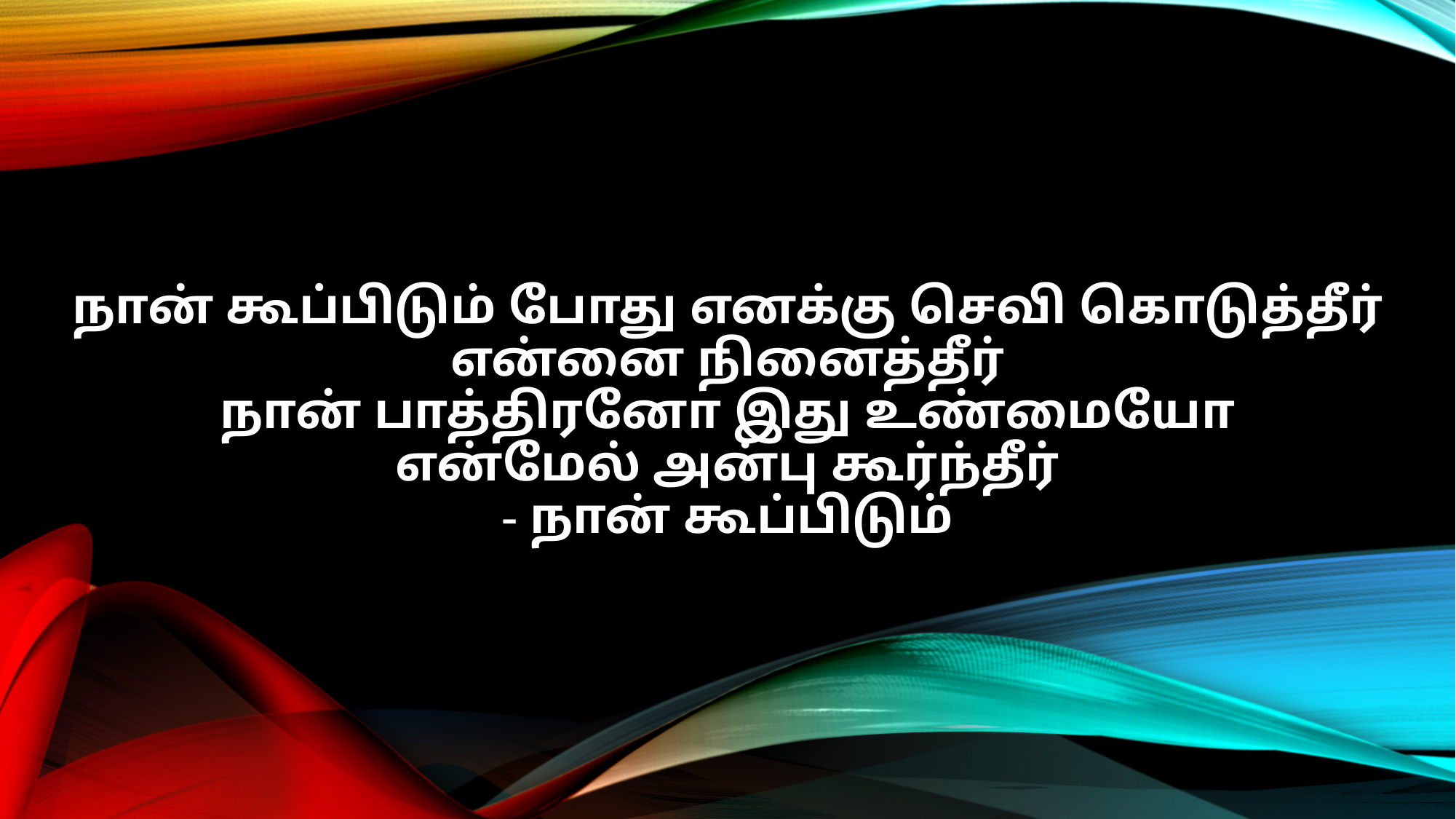

நான் கூப்பிடும் போது எனக்கு செவி கொடுத்தீர்
என்னை நினைத்தீர்
நான் பாத்திரனோ இது உண்மையோ
என்மேல் அன்பு கூர்ந்தீர்
- நான் கூப்பிடும்